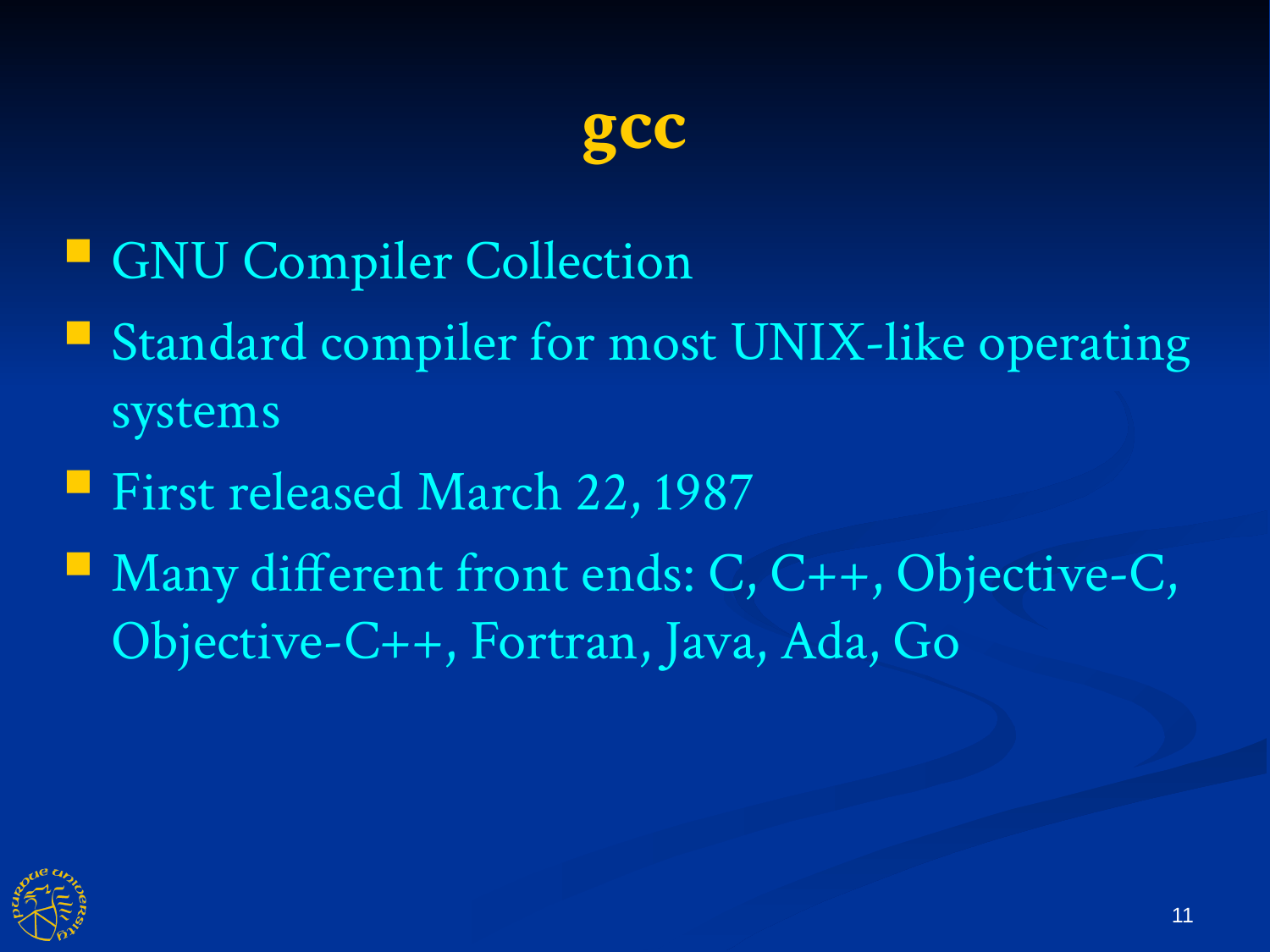

gcc
GNU Compiler Collection
Standard compiler for most UNIX-like operating systems
First released March 22, 1987
Many different front ends: C, C++, Objective-C, Objective-C++, Fortran, Java, Ada, Go
11